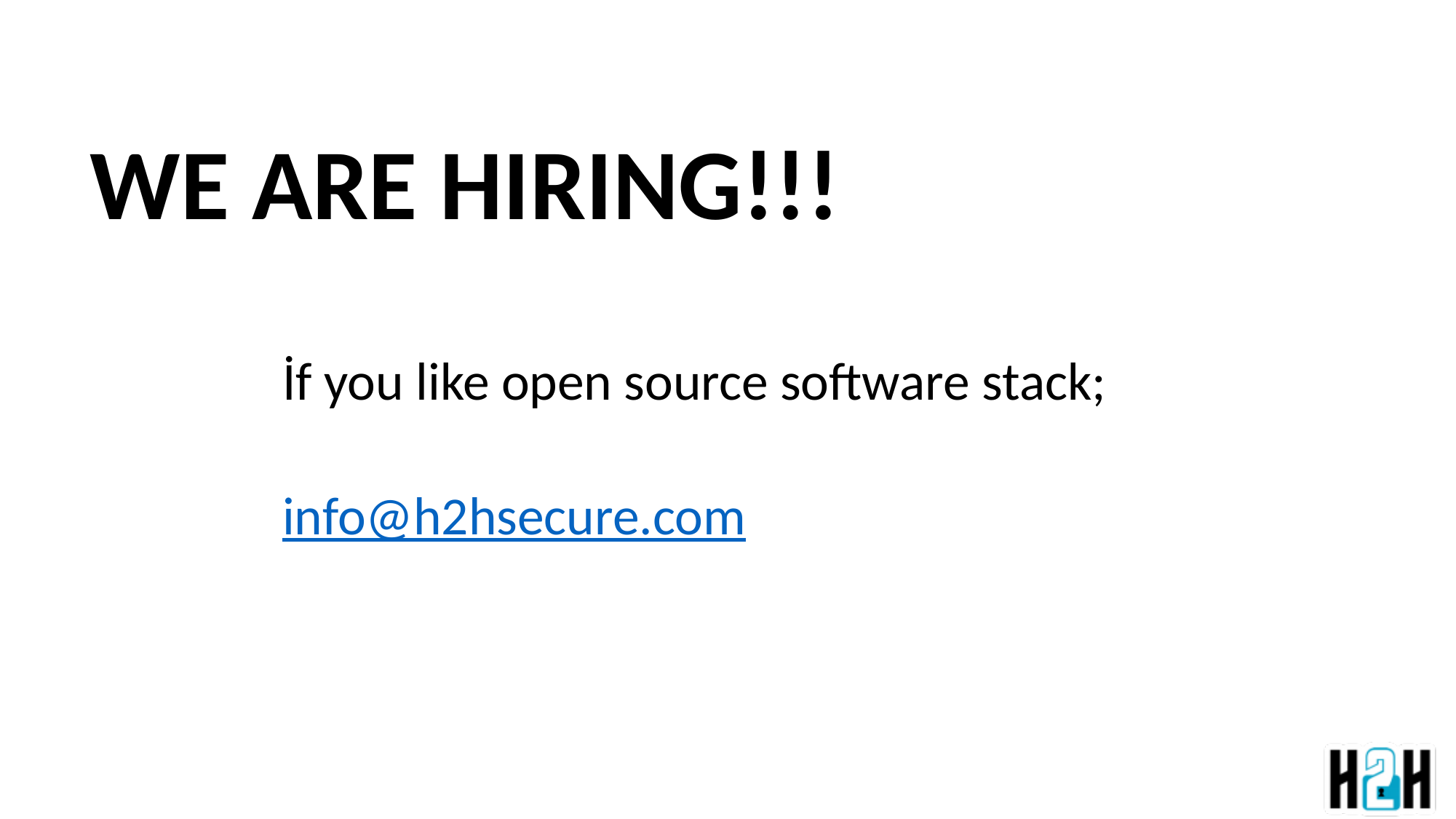

# WE ARE HIRING!!!
İf you like open source software stack;

info@h2hsecure.com